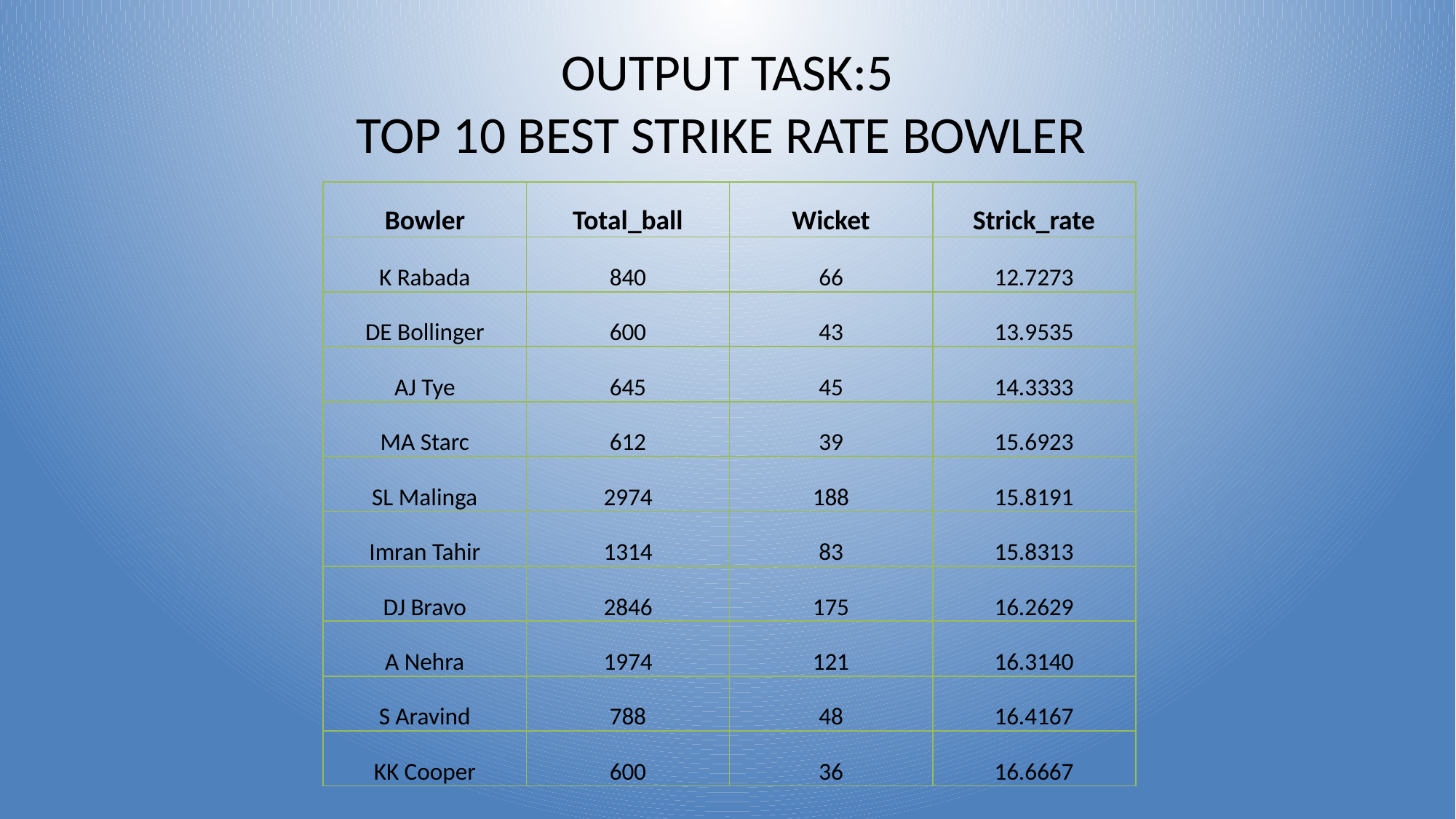

# OUTPUT TASK:5 TOP 10 BEST STRIKE RATE BOWLER
| Bowler | Total\_ball | Wicket | Strick\_rate |
| --- | --- | --- | --- |
| K Rabada | 840 | 66 | 12.7273 |
| DE Bollinger | 600 | 43 | 13.9535 |
| AJ Tye | 645 | 45 | 14.3333 |
| MA Starc | 612 | 39 | 15.6923 |
| SL Malinga | 2974 | 188 | 15.8191 |
| Imran Tahir | 1314 | 83 | 15.8313 |
| DJ Bravo | 2846 | 175 | 16.2629 |
| A Nehra | 1974 | 121 | 16.3140 |
| S Aravind | 788 | 48 | 16.4167 |
| KK Cooper | 600 | 36 | 16.6667 |